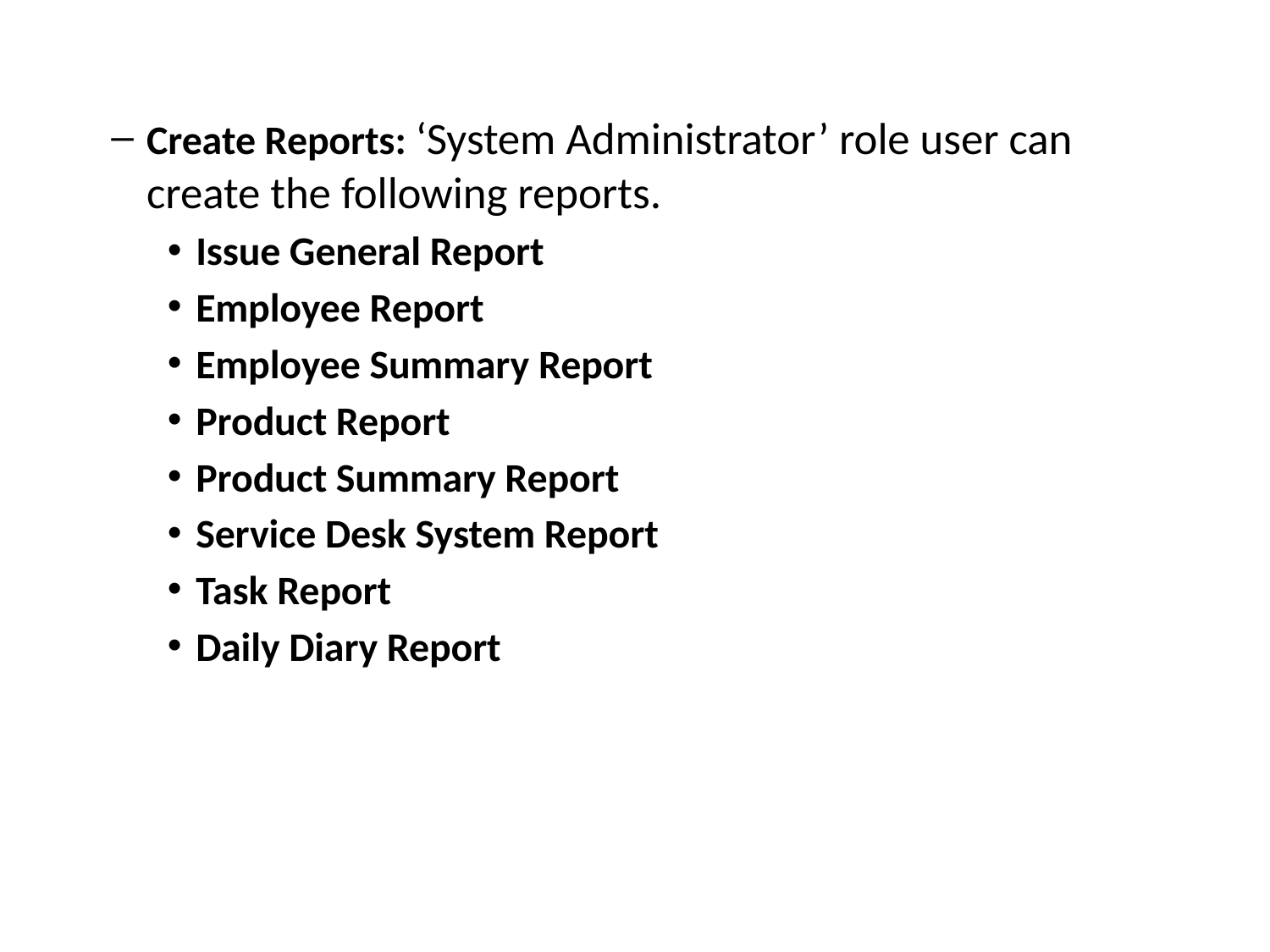

Create Reports: ‘System Administrator’ role user can create the following reports.
Issue General Report
Employee Report
Employee Summary Report
Product Report
Product Summary Report
Service Desk System Report
Task Report
Daily Diary Report